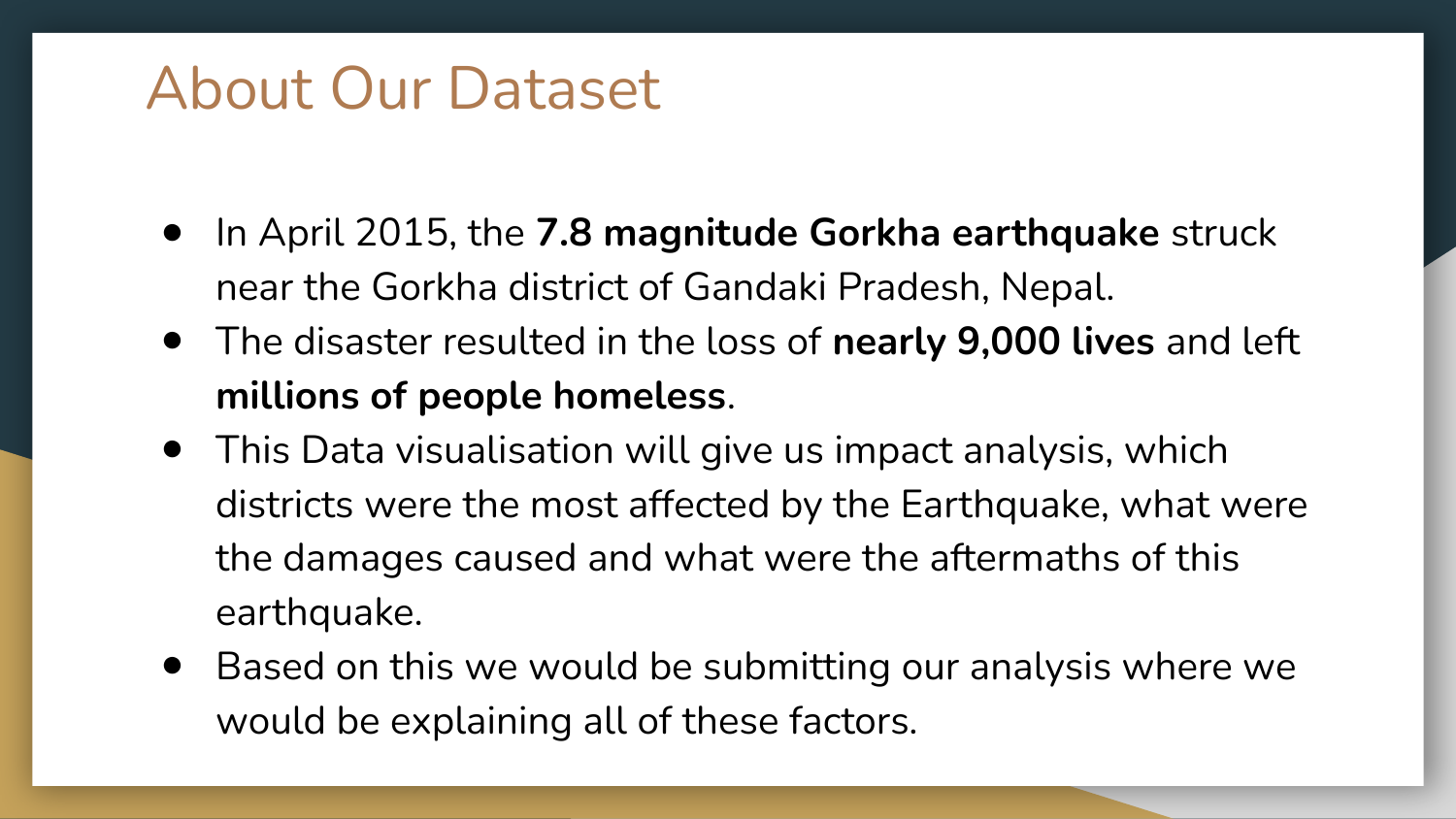

# About Our Dataset
In April 2015, the 7.8 magnitude Gorkha earthquake struck near the Gorkha district of Gandaki Pradesh, Nepal.
The disaster resulted in the loss of nearly 9,000 lives and left millions of people homeless.
This Data visualisation will give us impact analysis, which districts were the most affected by the Earthquake, what were the damages caused and what were the aftermaths of this earthquake.
Based on this we would be submitting our analysis where we would be explaining all of these factors.